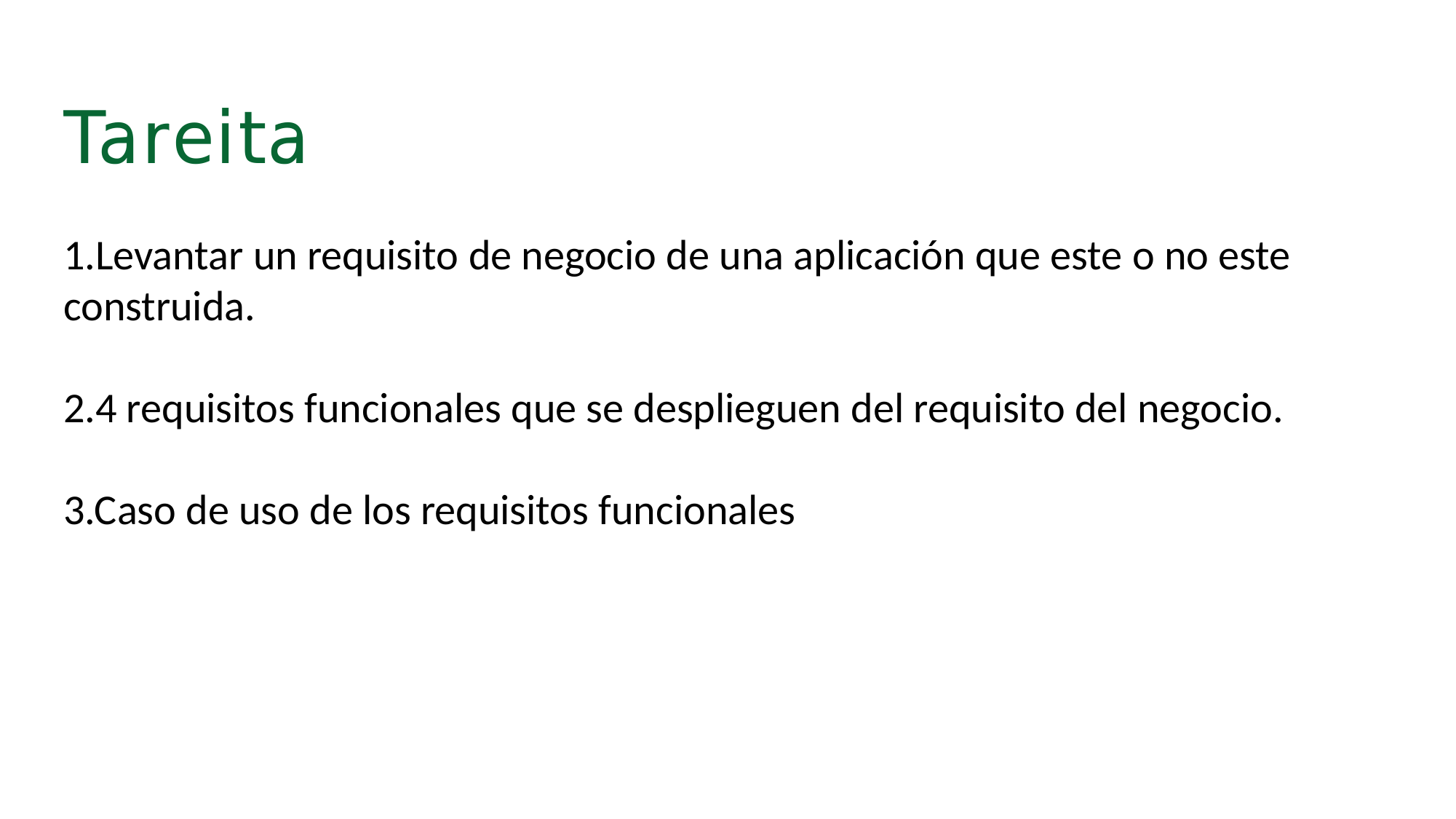

# Tareita
1.Levantar un requisito de negocio de una aplicación que este o no este construida.

2.4 requisitos funcionales que se desplieguen del requisito del negocio.

3.Caso de uso de los requisitos funcionales